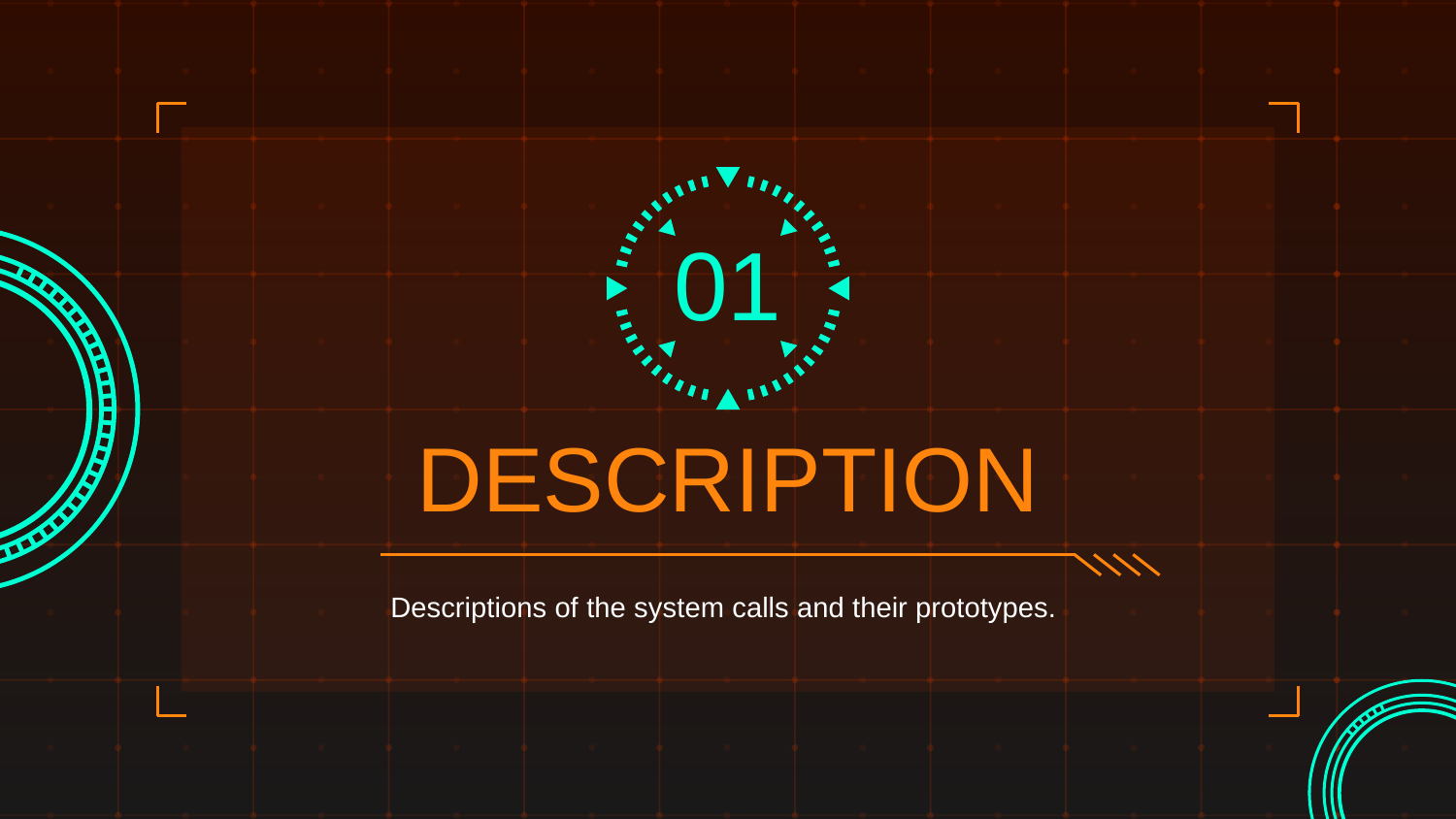

01

# DESCRIPTION
Descriptions of the system calls and their prototypes.